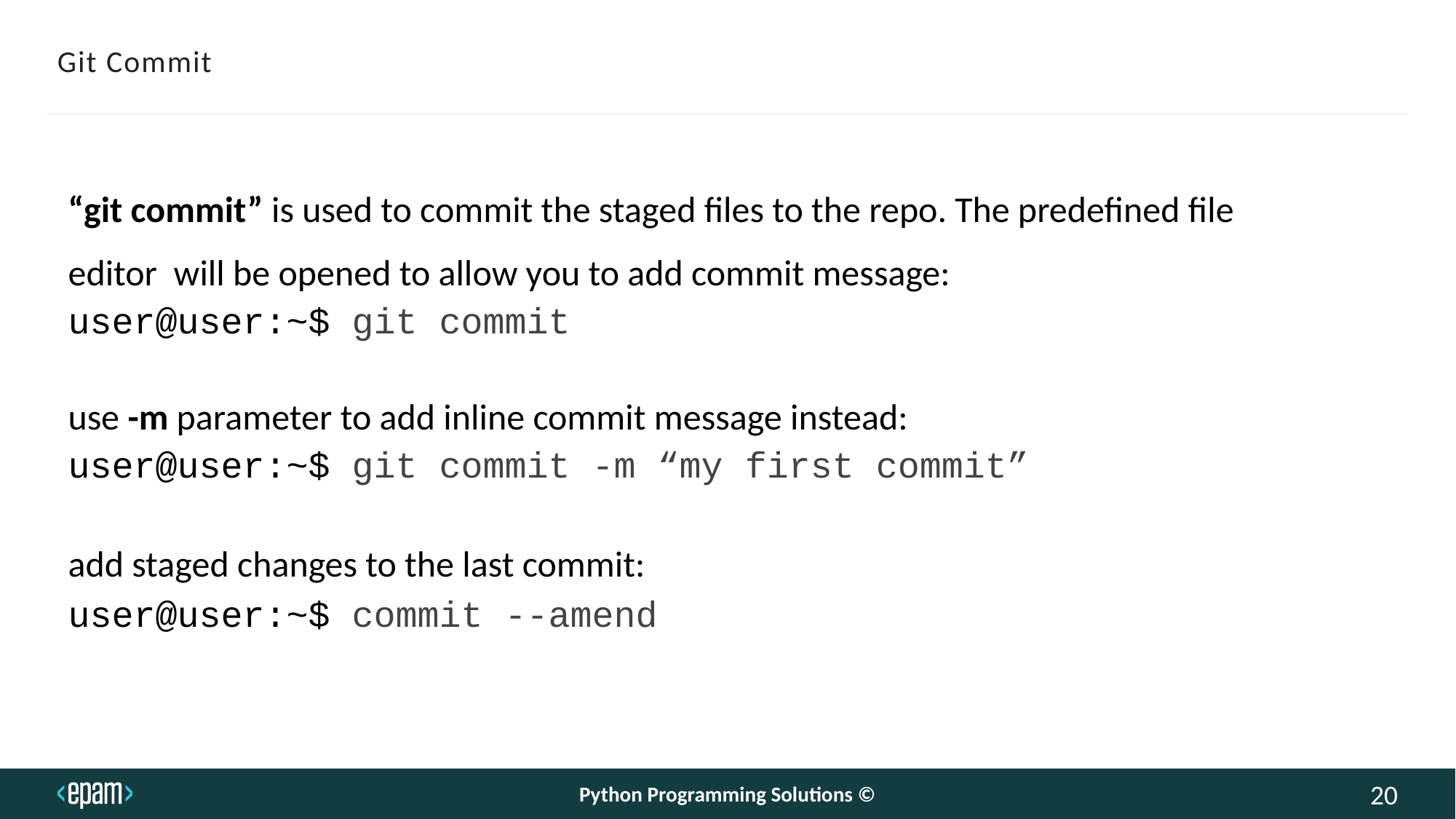

# Git Commit
“git commit” is used to commit the staged files to the repo. The predefined file editor  will be opened to allow you to add commit message:
user@user:~$ git commit

use -m parameter to add inline commit message instead:
user@user:~$ git commit -m “my first commit”

add staged changes to the last commit:
user@user:~$ commit --amend

Python Programming Solutions ©
20